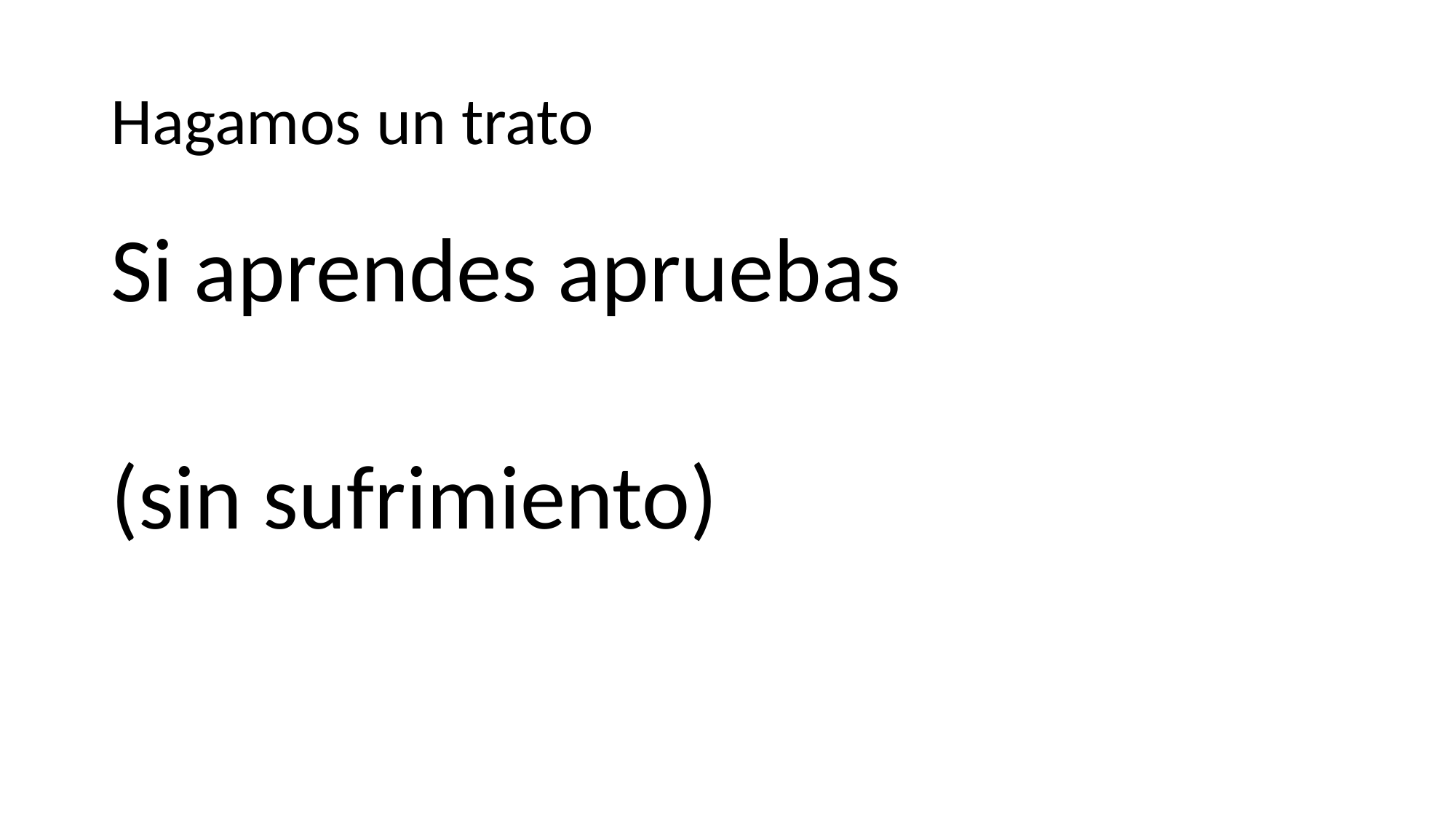

# Hagamos un trato
Si aprendes apruebas

(sin sufrimiento)